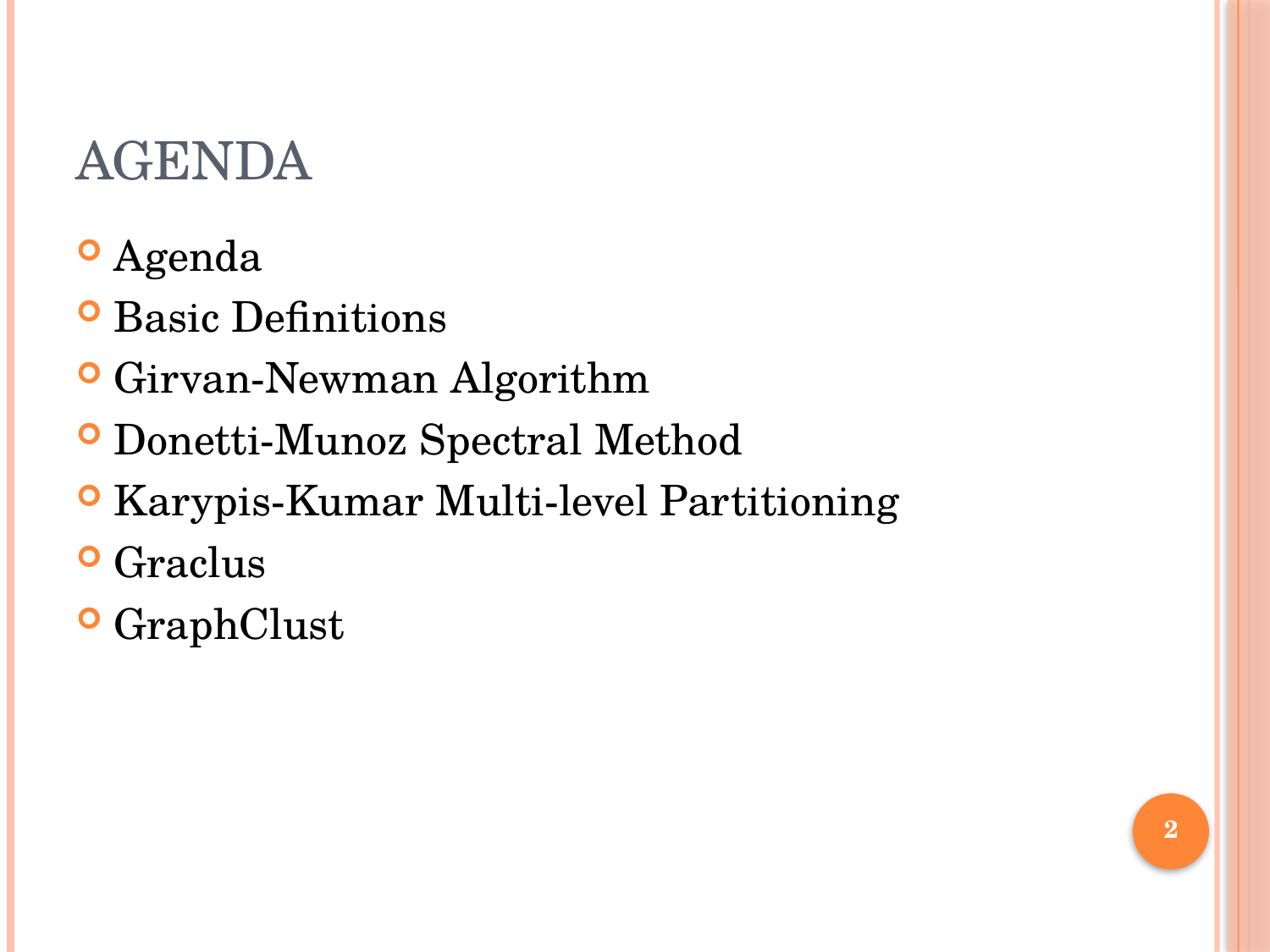

# Agenda
Agenda
Basic Definitions
Girvan-Newman Algorithm
Donetti-Munoz Spectral Method
Karypis-Kumar Multi-level Partitioning
Graclus
GraphClust

2